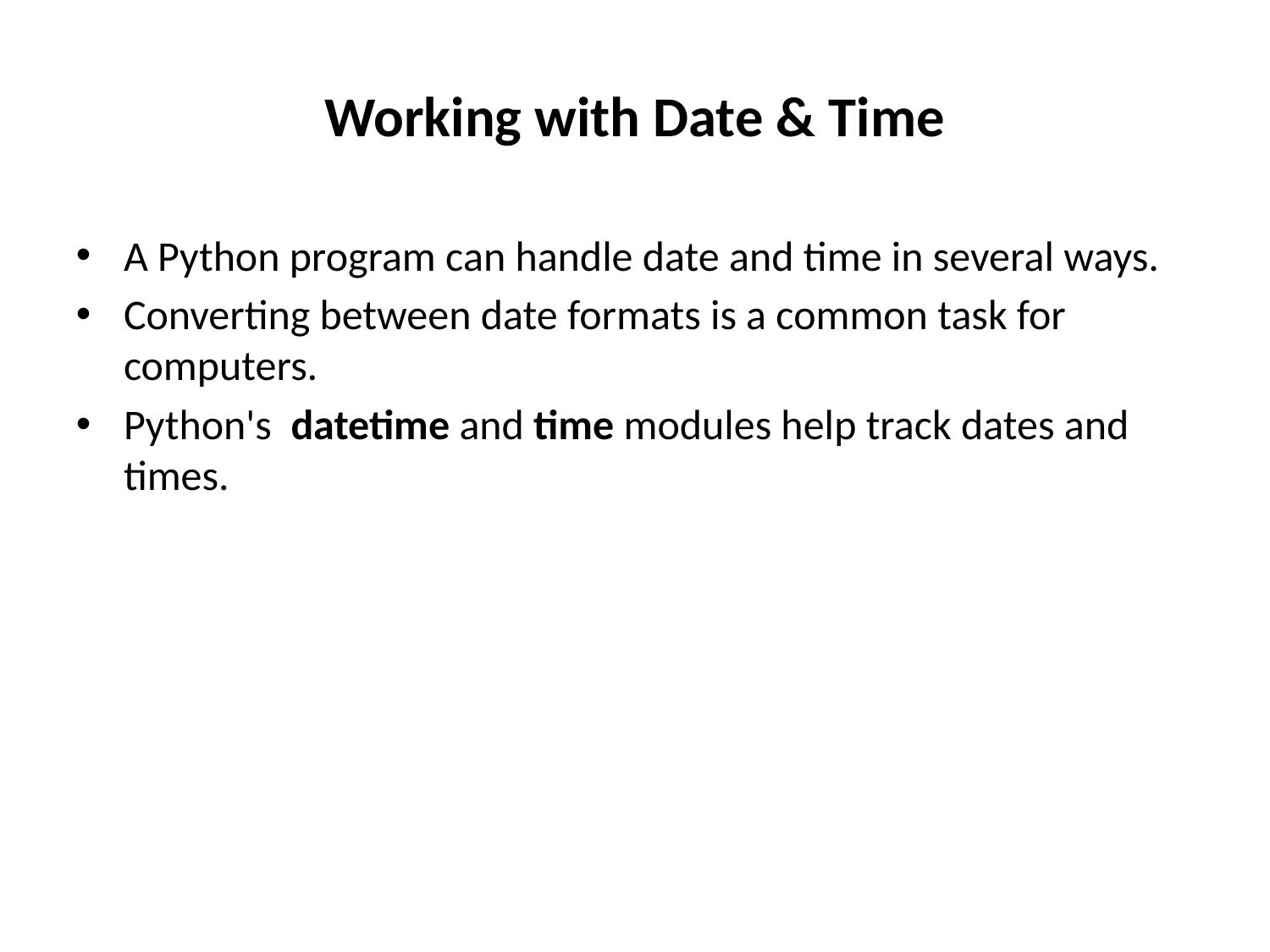

# Working with Date & Time
A Python program can handle date and time in several ways.
Converting between date formats is a common task for computers.
Python's  datetime and time modules help track dates and times.